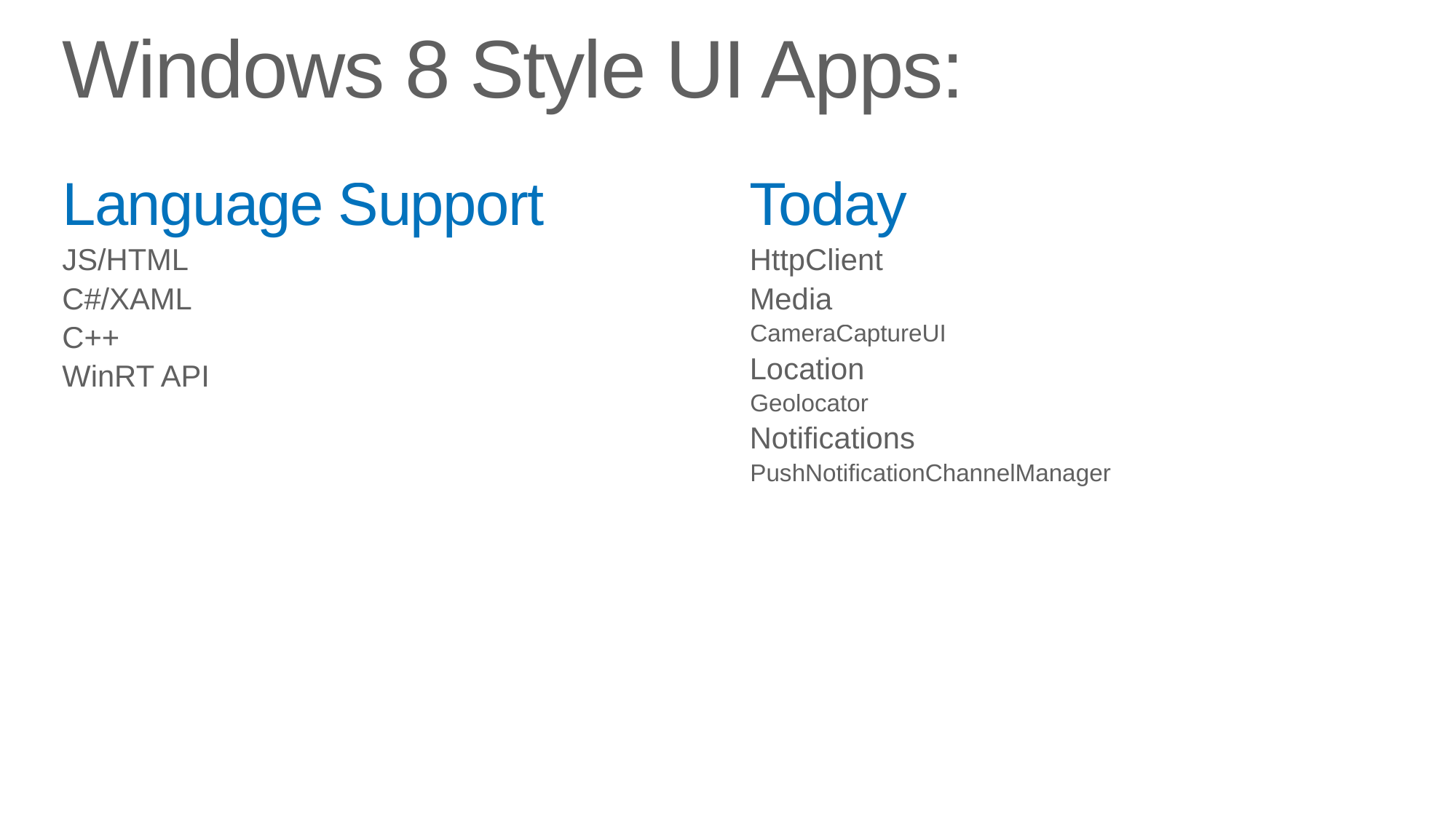

# Windows 8 Style UI Apps:
Language Support
JS/HTML
C#/XAML
C++
WinRT API
Today
HttpClient
Media
CameraCaptureUI
Location
Geolocator
Notifications
PushNotificationChannelManager